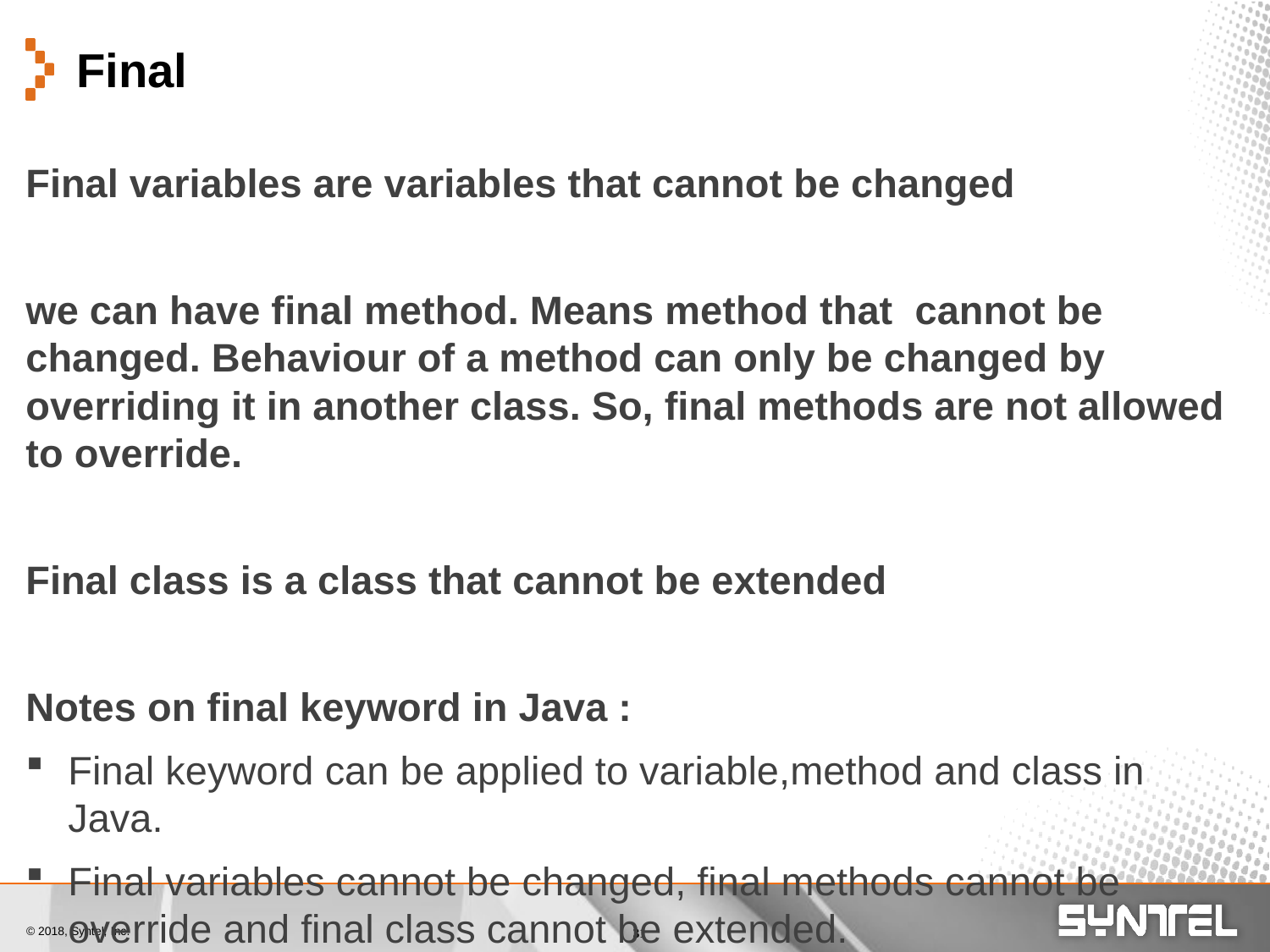

# Final
Final variables are variables that cannot be changed

we can have final method. Means method that  cannot be changed. Behaviour of a method can only be changed by overriding it in another class. So, final methods are not allowed to override.

Final class is a class that cannot be extended

Notes on final keyword in Java :
Final keyword can be applied to variable,method and class in Java.
Final variables cannot be changed, final methods cannot be override and final class cannot be extended.
Final variables should be initialised always. At the time of declaration, inside constructor, inside static method (for static final variables ) or inside instance initializer block.
A constructor cannot be final
All variables declared inside interface are final
Using final variables, methods and classes in Java improves performance.